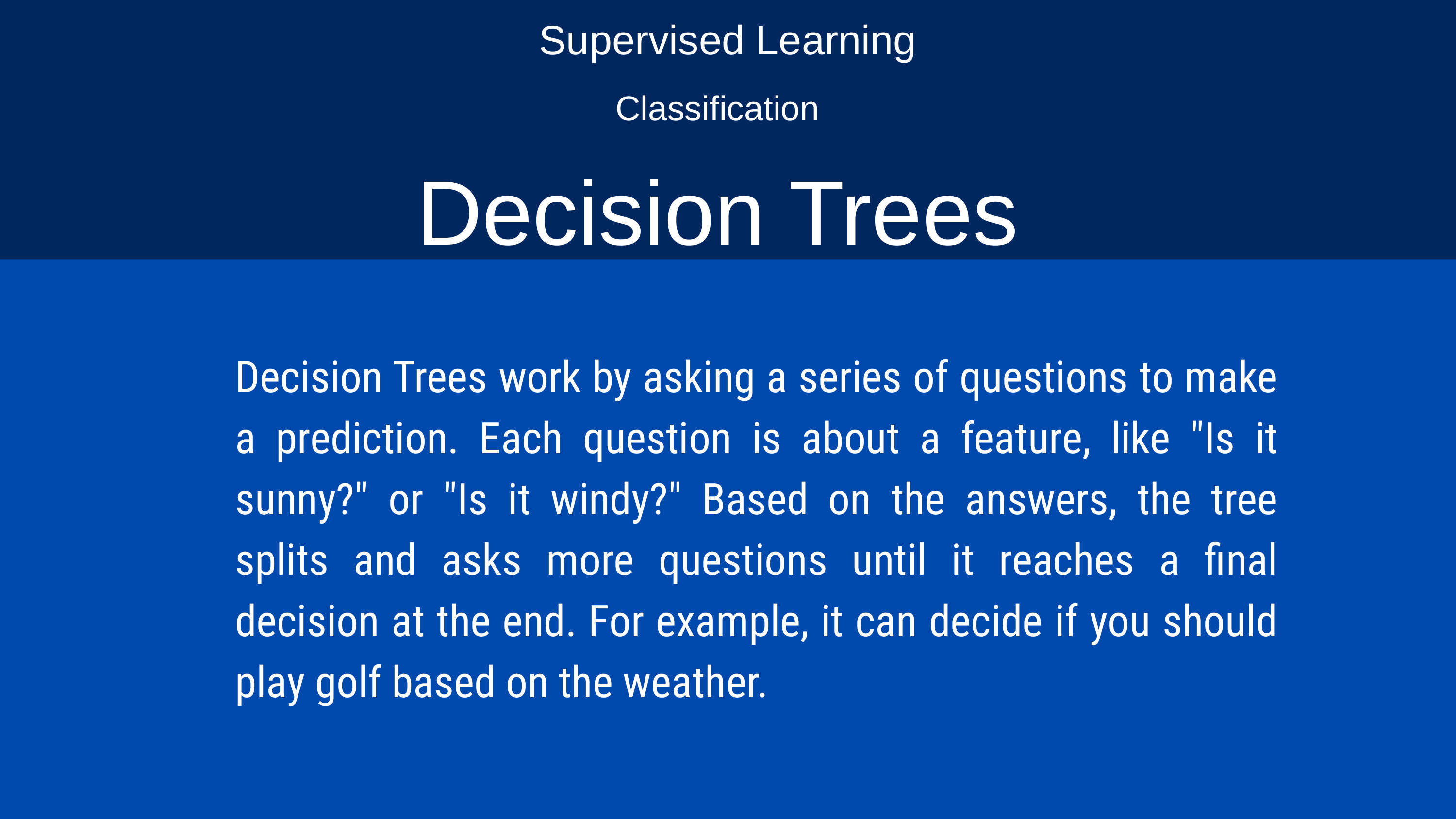

Supervised Learning
Classification
Decision Trees
Decision Trees work by asking a series of questions to make a prediction. Each question is about a feature, like "Is it sunny?" or "Is it windy?" Based on the answers, the tree splits and asks more questions until it reaches a final decision at the end. For example, it can decide if you should play golf based on the weather.